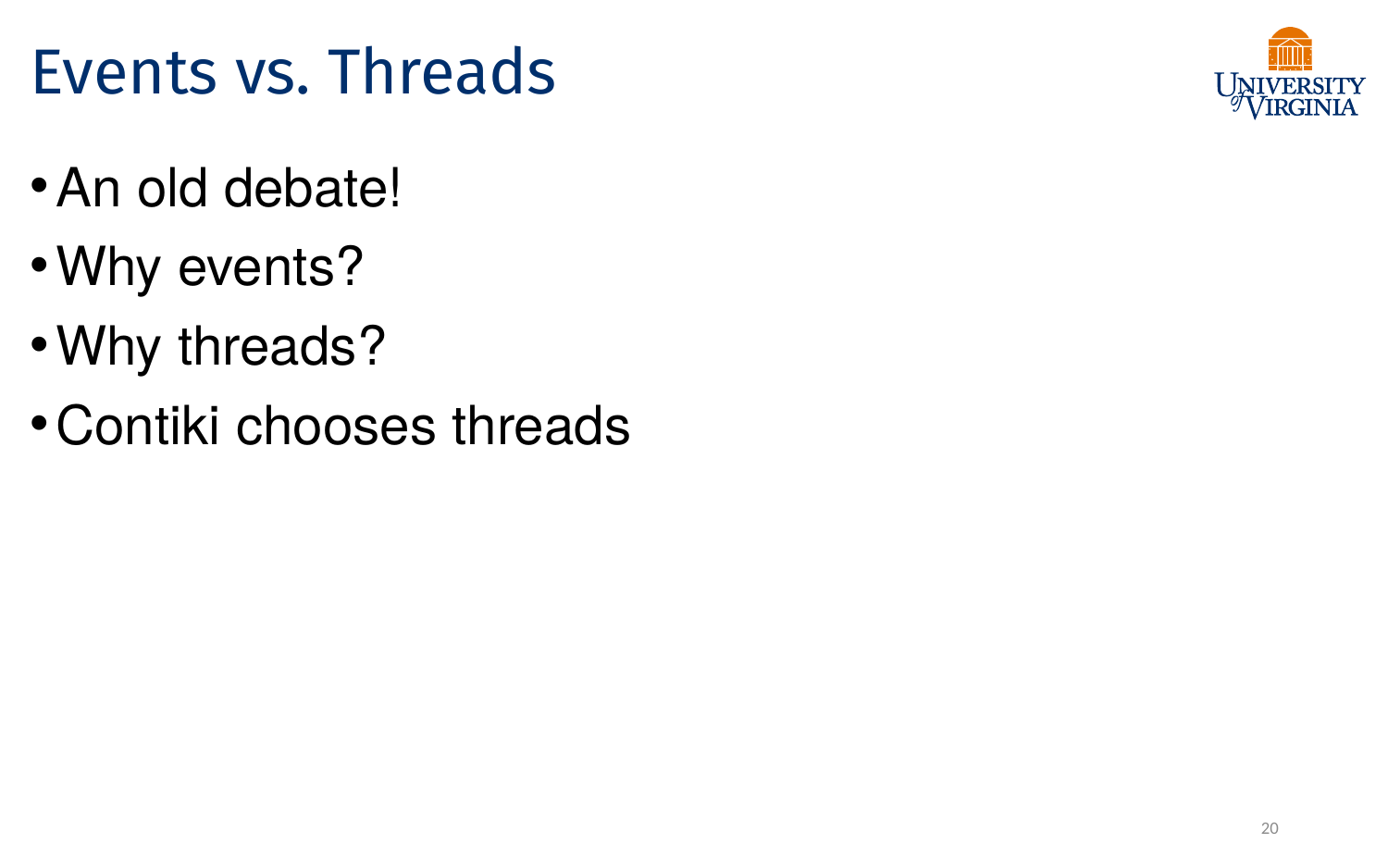

# Events vs. Threads
An old debate!
Why events?
Why threads?
Contiki chooses threads
20